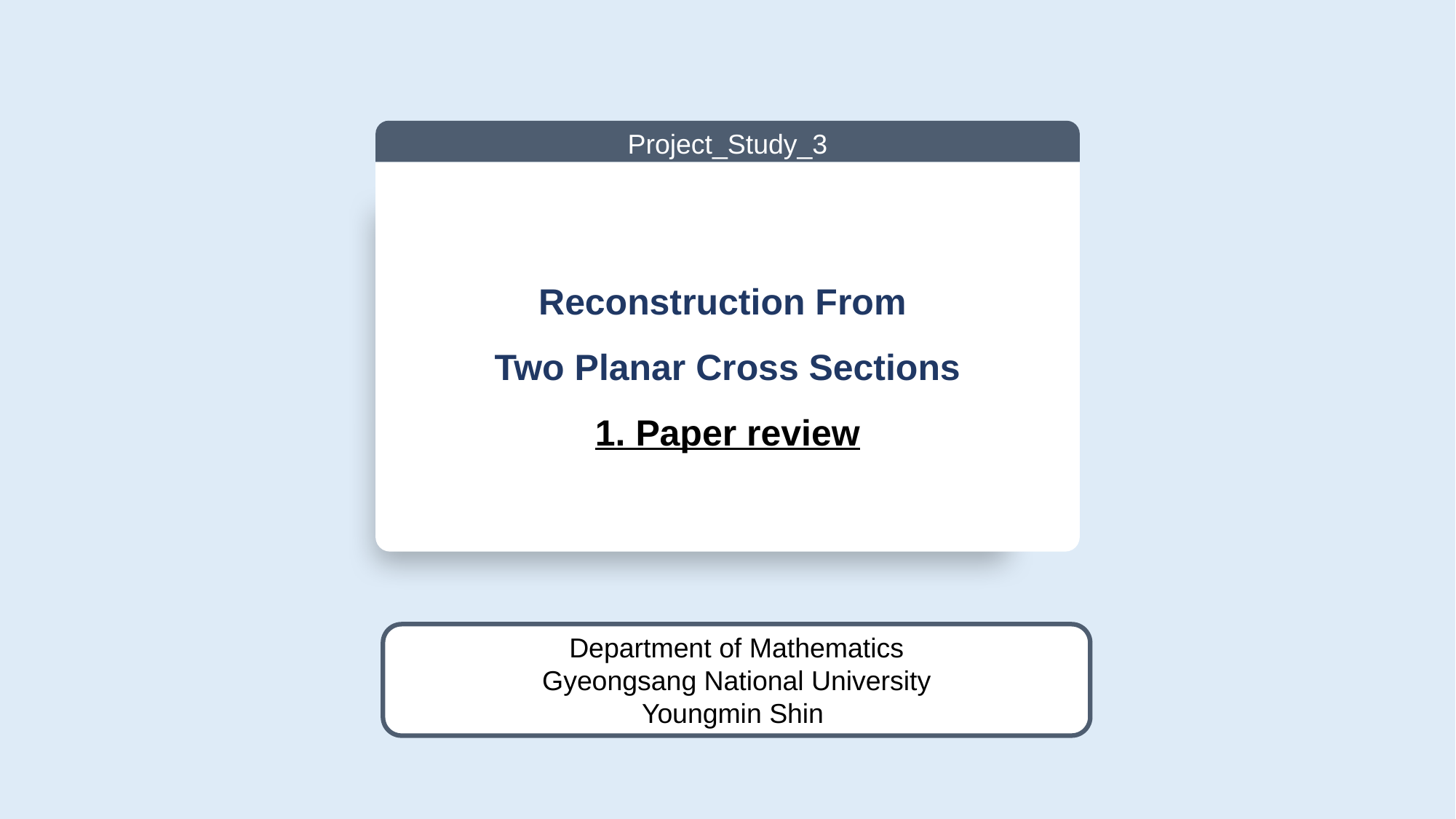

Project_Study_3
Reconstruction From
Two Planar Cross Sections
1. Paper review
Department of Mathematics
Gyeongsang National University
Youngmin Shin